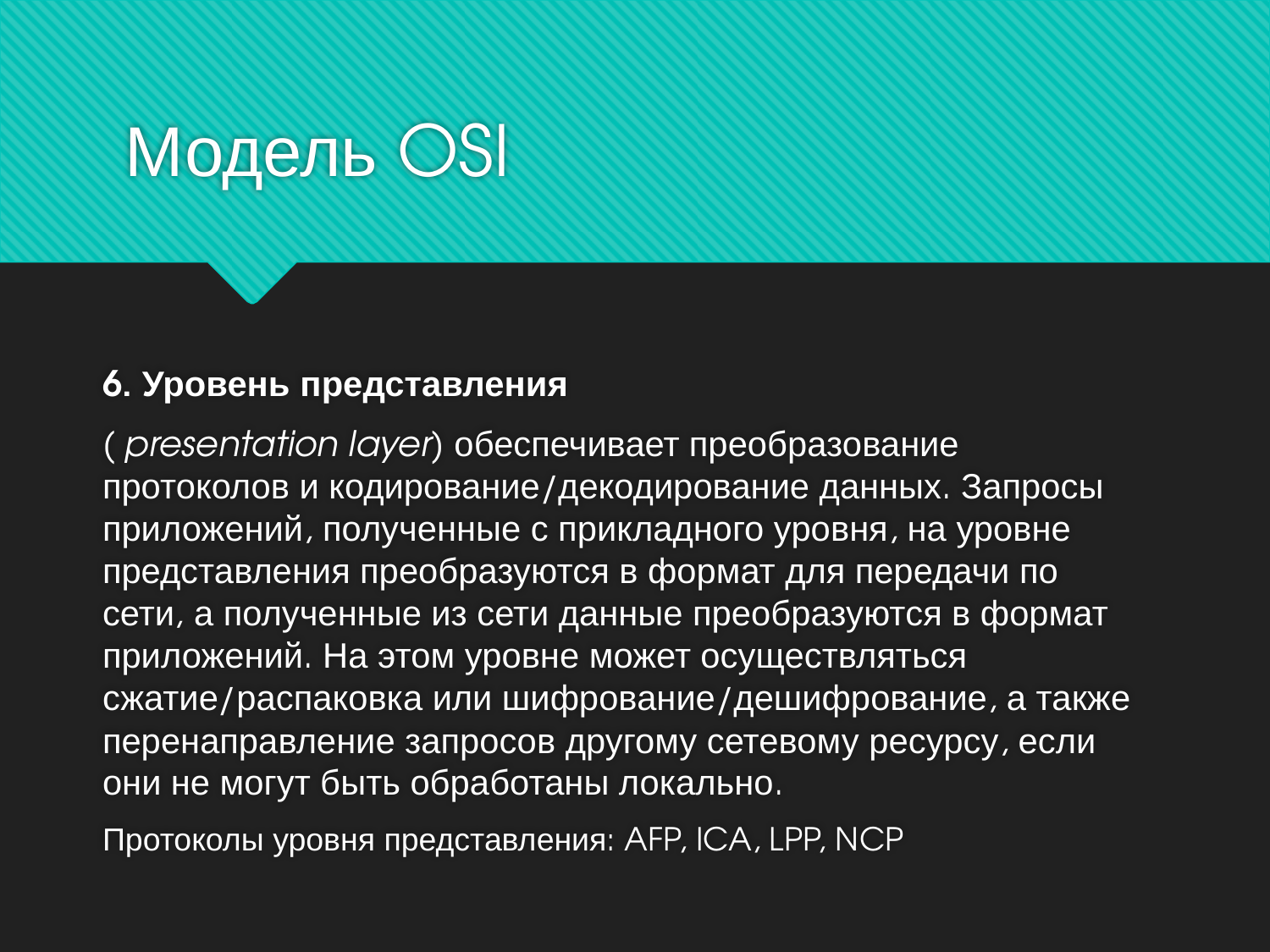

# Модель OSI
6. Уровень представления
( presentation layer) обеспечивает преобразование протоколов и кодирование/декодирование данных. Запросы приложений, полученные с прикладного уровня, на уровне представления преобразуются в формат для передачи по сети, а полученные из сети данные преобразуются в формат приложений. На этом уровне может осуществляться сжатие/распаковка или шифрование/дешифрование, а также перенаправление запросов другому сетевому ресурсу, если они не могут быть обработаны локально.
Протоколы уровня представления: AFP, ICA, LPP, NCP